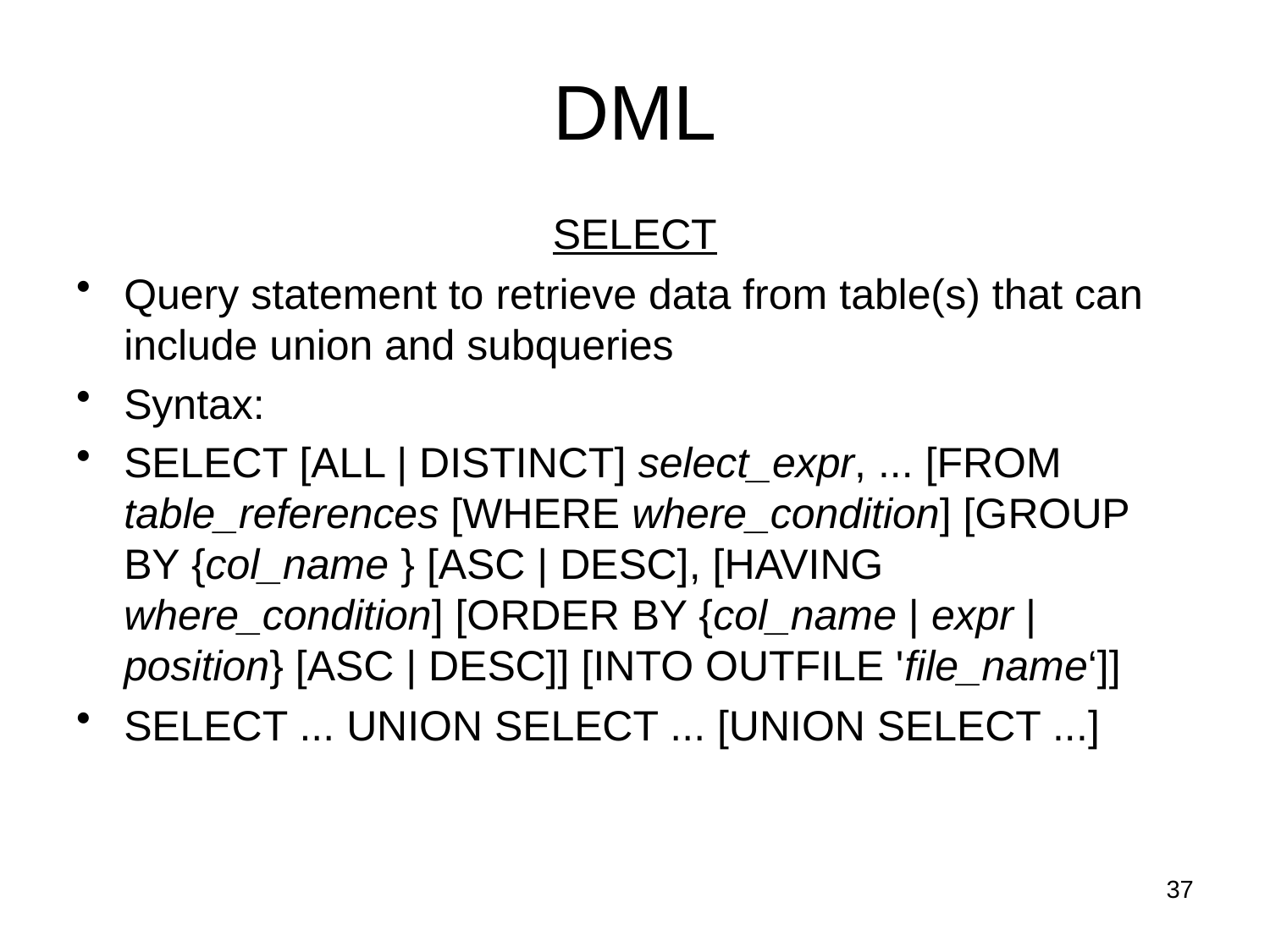

# DML
SELECT
Query statement to retrieve data from table(s) that can include union and subqueries
Syntax:
SELECT [ALL | DISTINCT] select_expr, ... [FROM table_references [WHERE where_condition] [GROUP BY {col_name } [ASC | DESC], [HAVING where_condition] [ORDER BY {col_name | expr | position} [ASC | DESC]] [INTO OUTFILE 'file_name‘]]
SELECT ... UNION SELECT ... [UNION SELECT ...]

37